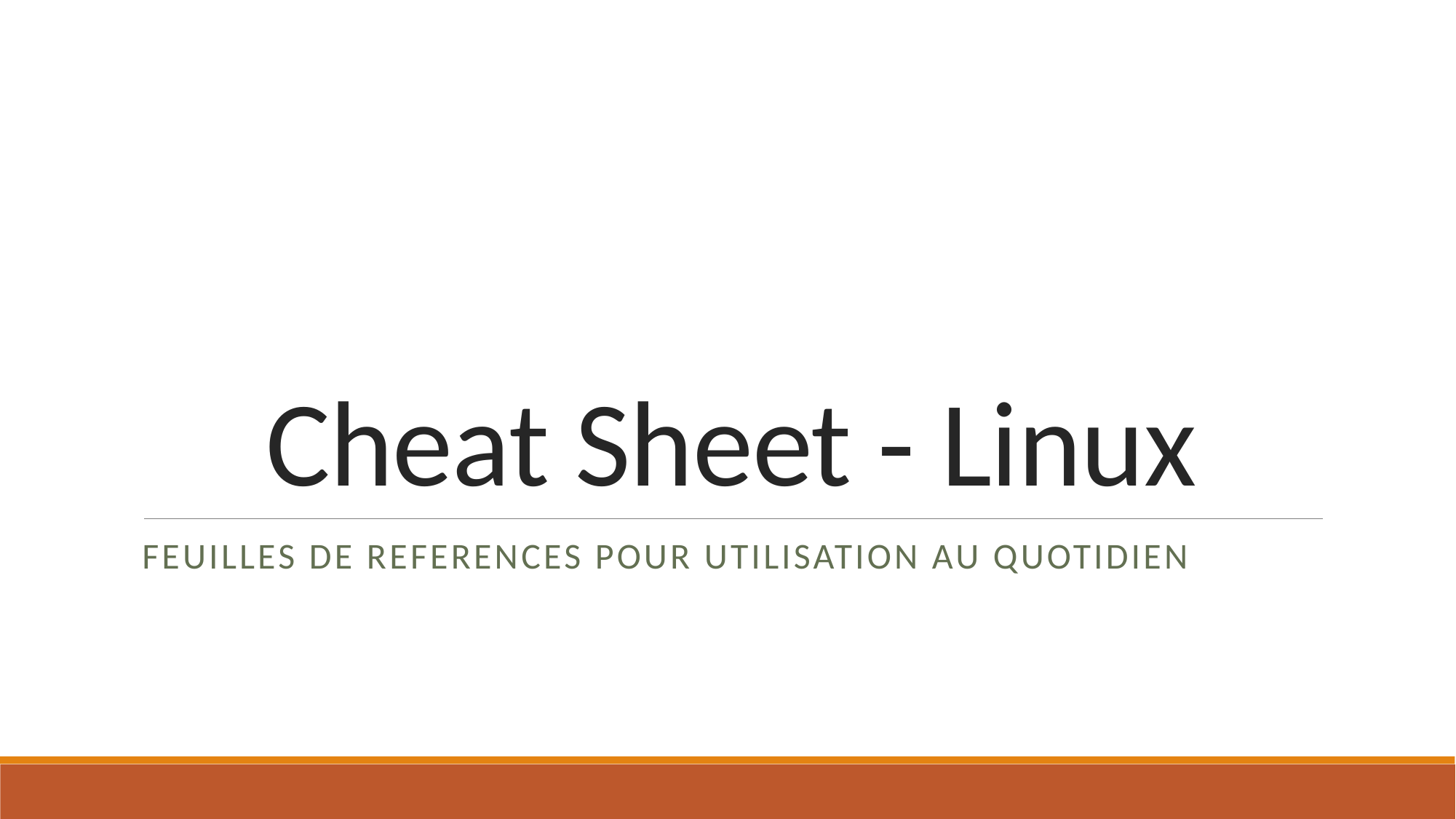

# Cheat Sheet - Linux
Feuilles de references pour utilisation au quotidien